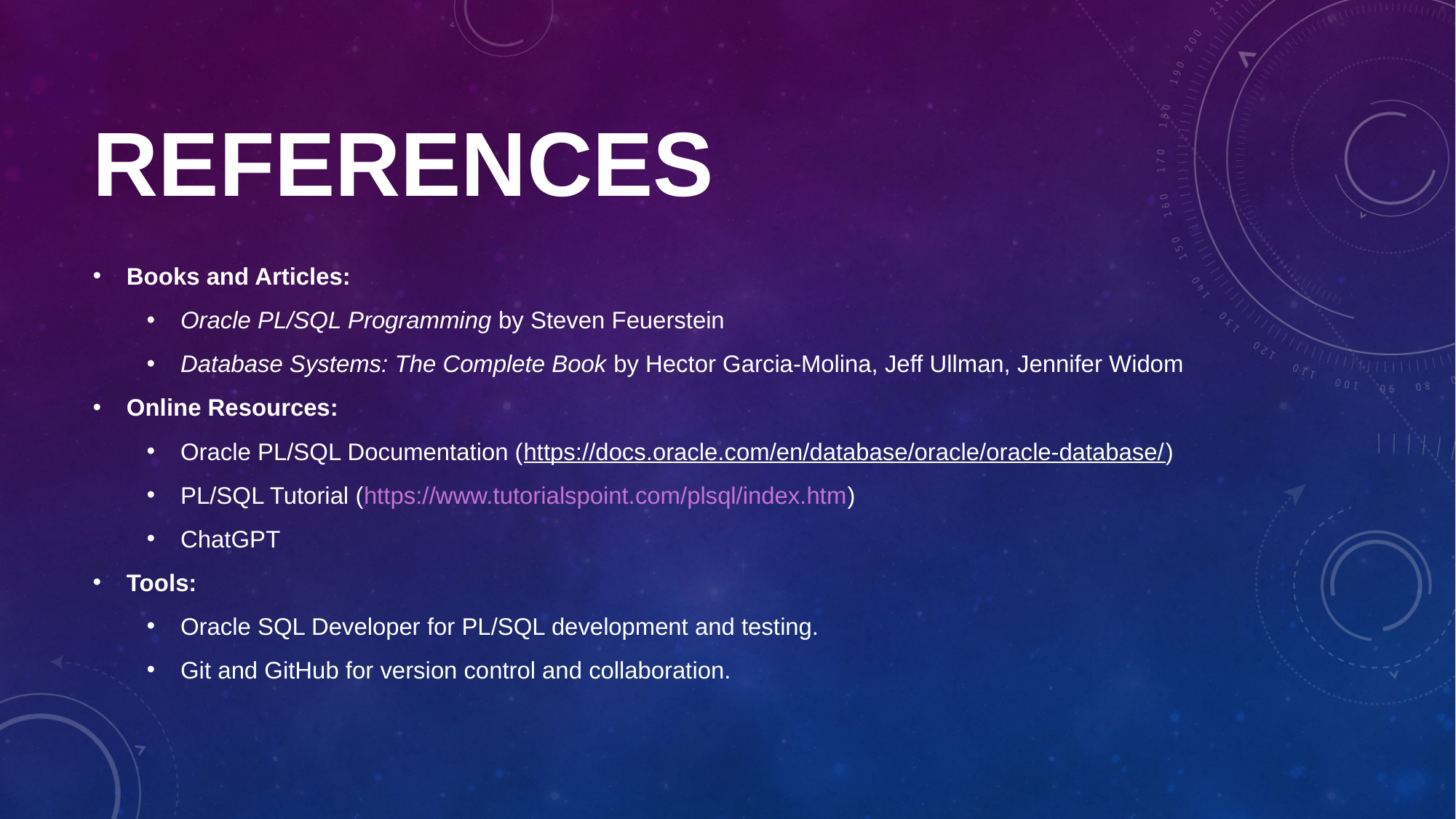

# References
Books and Articles:
Oracle PL/SQL Programming by Steven Feuerstein
Database Systems: The Complete Book by Hector Garcia-Molina, Jeff Ullman, Jennifer Widom
Online Resources:
Oracle PL/SQL Documentation (https://docs.oracle.com/en/database/oracle/oracle-database/)
PL/SQL Tutorial (https://www.tutorialspoint.com/plsql/index.htm)
ChatGPT
Tools:
Oracle SQL Developer for PL/SQL development and testing.
Git and GitHub for version control and collaboration.